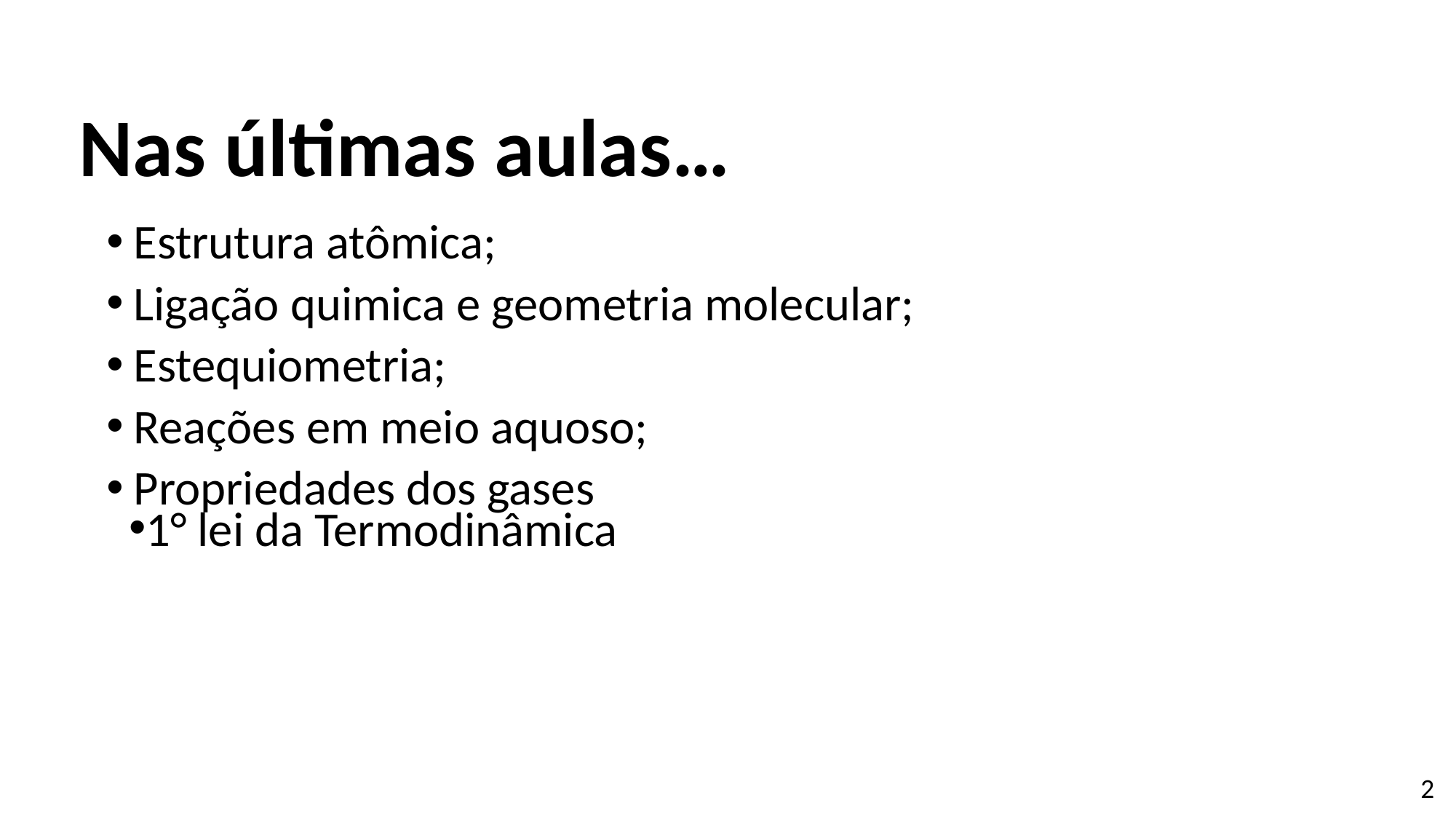

# Nas últimas aulas…
Estrutura atômica;
Ligação quimica e geometria molecular;
Estequiometria;
Reações em meio aquoso;
Propriedades dos gases

1° lei da Termodinâmica
2